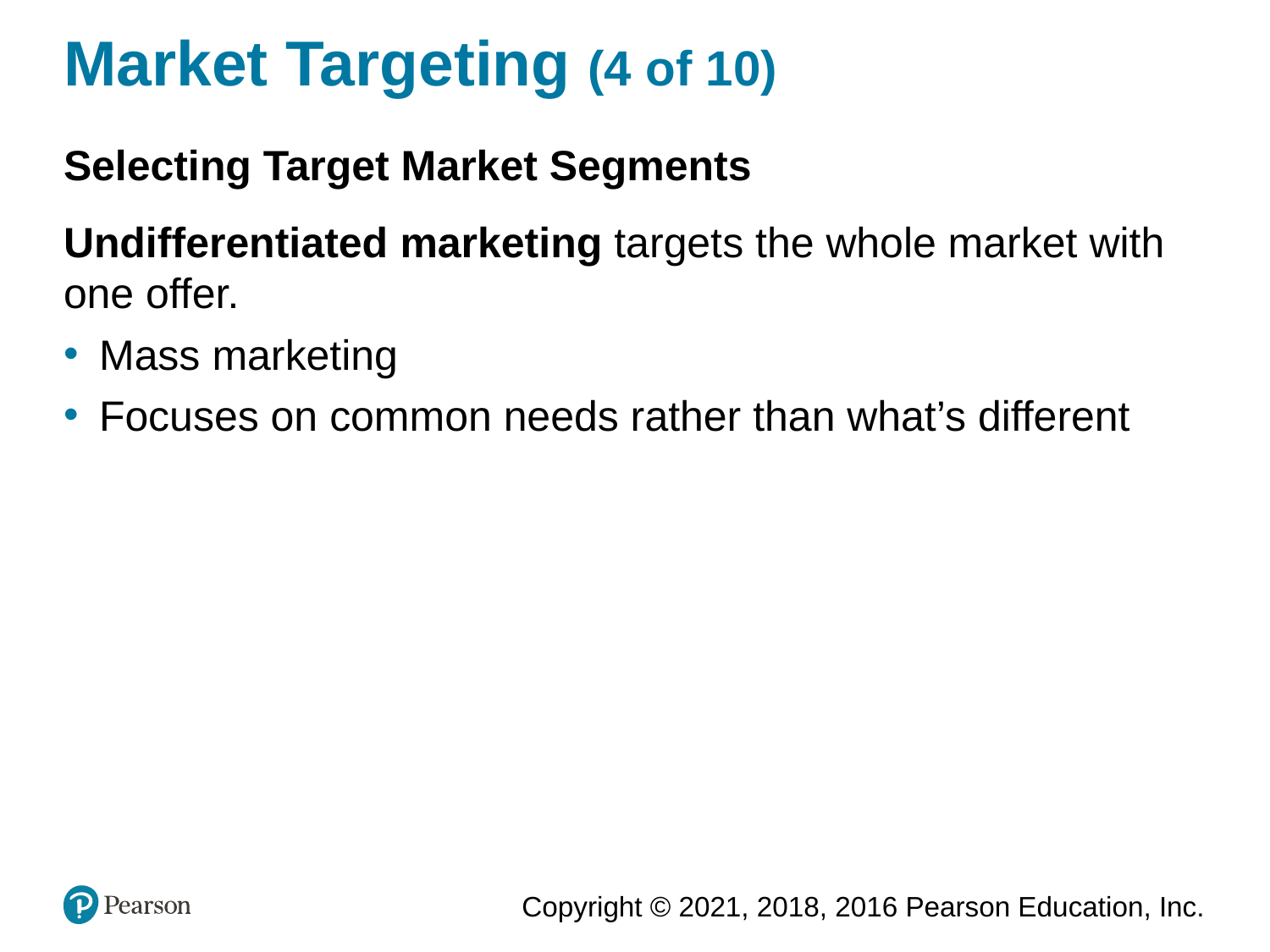

# Market Targeting (4 of 10)
Selecting Target Market Segments
Undifferentiated marketing targets the whole market with one offer.
Mass marketing
Focuses on common needs rather than what’s different